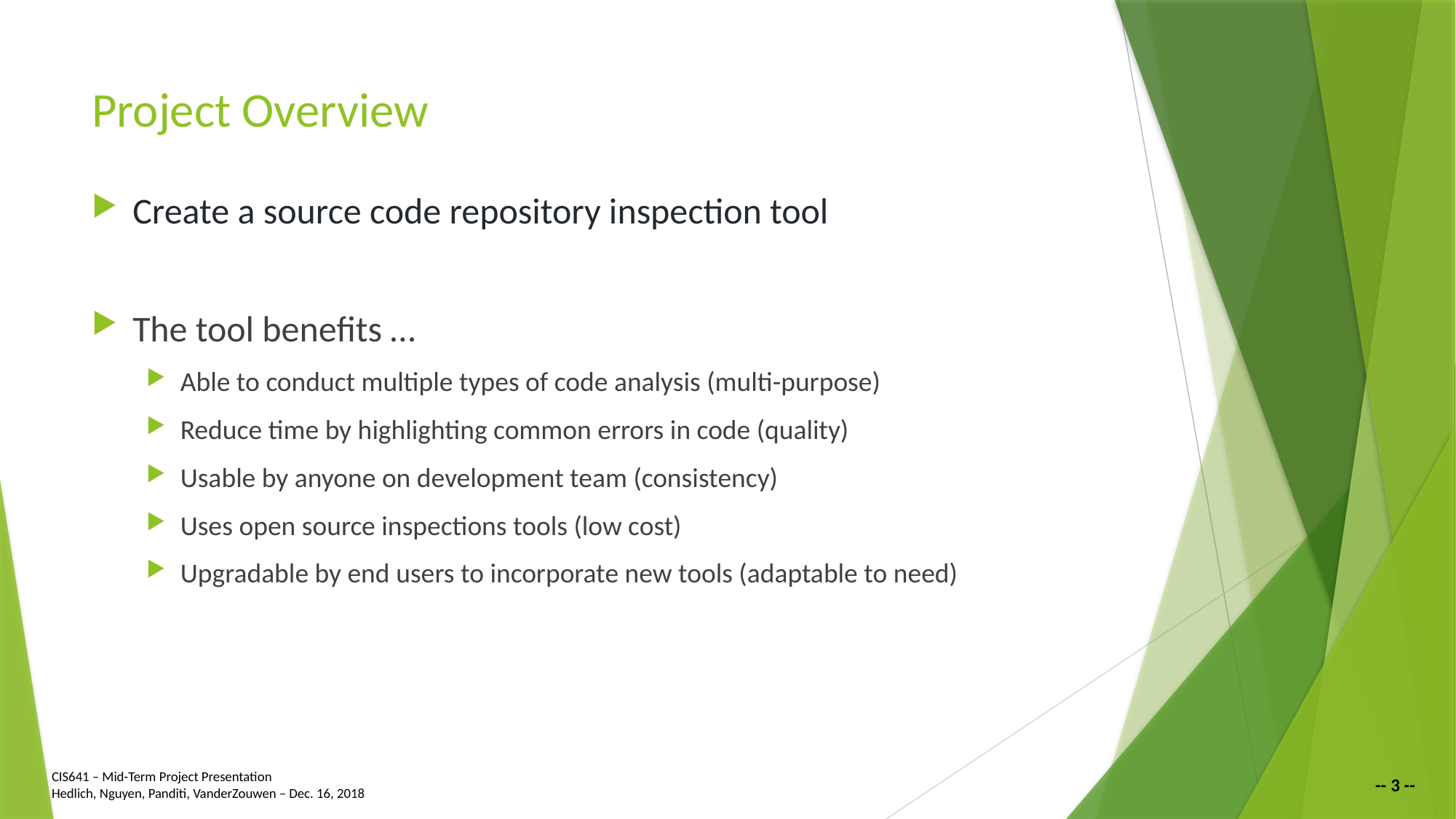

# Project Overview
Create a source code repository inspection tool

The tool benefits …
Able to conduct multiple types of code analysis (multi-purpose)
Reduce time by highlighting common errors in code (quality)
Usable by anyone on development team (consistency)
Uses open source inspections tools (low cost)
Upgradable by end users to incorporate new tools (adaptable to need)

CIS641 – Mid-Term Project Presentation
Hedlich, Nguyen, Panditi, VanderZouwen – Dec. 16, 2018
-- 3 --